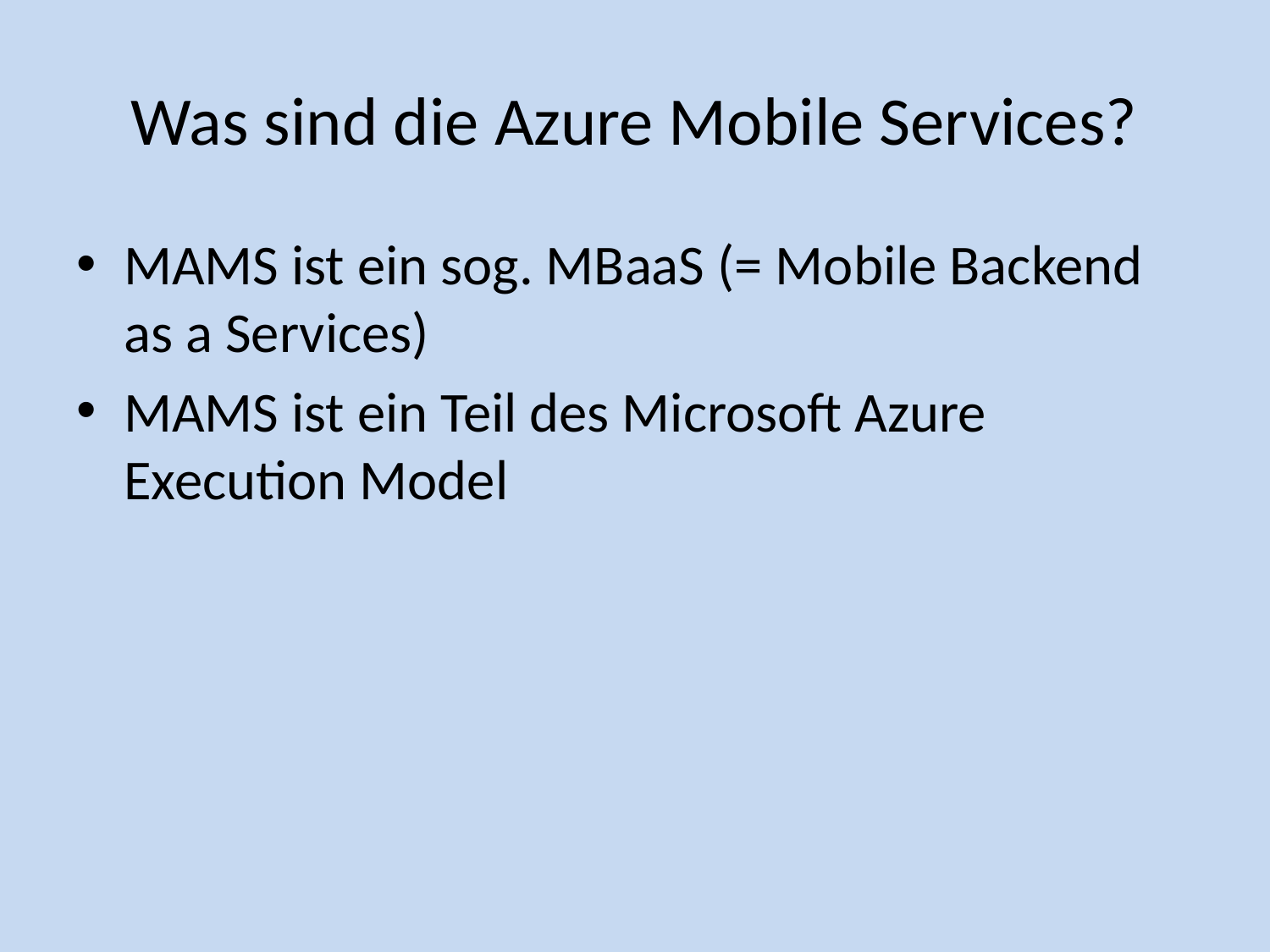

# Was sind die Azure Mobile Services?
MAMS ist ein sog. MBaaS (= Mobile Backend as a Services)
MAMS ist ein Teil des Microsoft Azure Execution Model